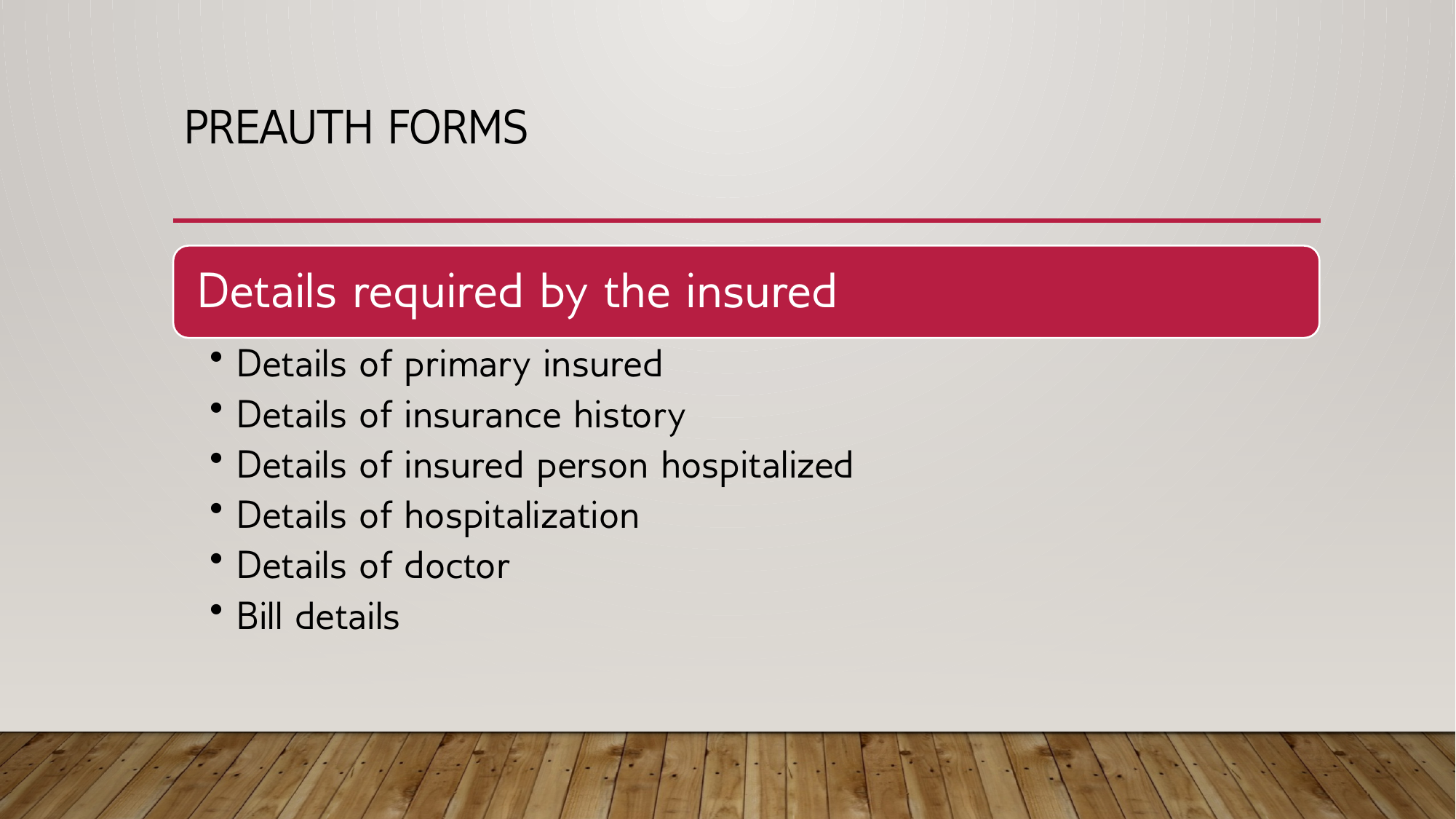

# Preauth Forms
Details required by the insured
Details of primary insured
Details of insurance history
Details of insured person hospitalized
Details of hospitalization
Details of doctor
Bill details